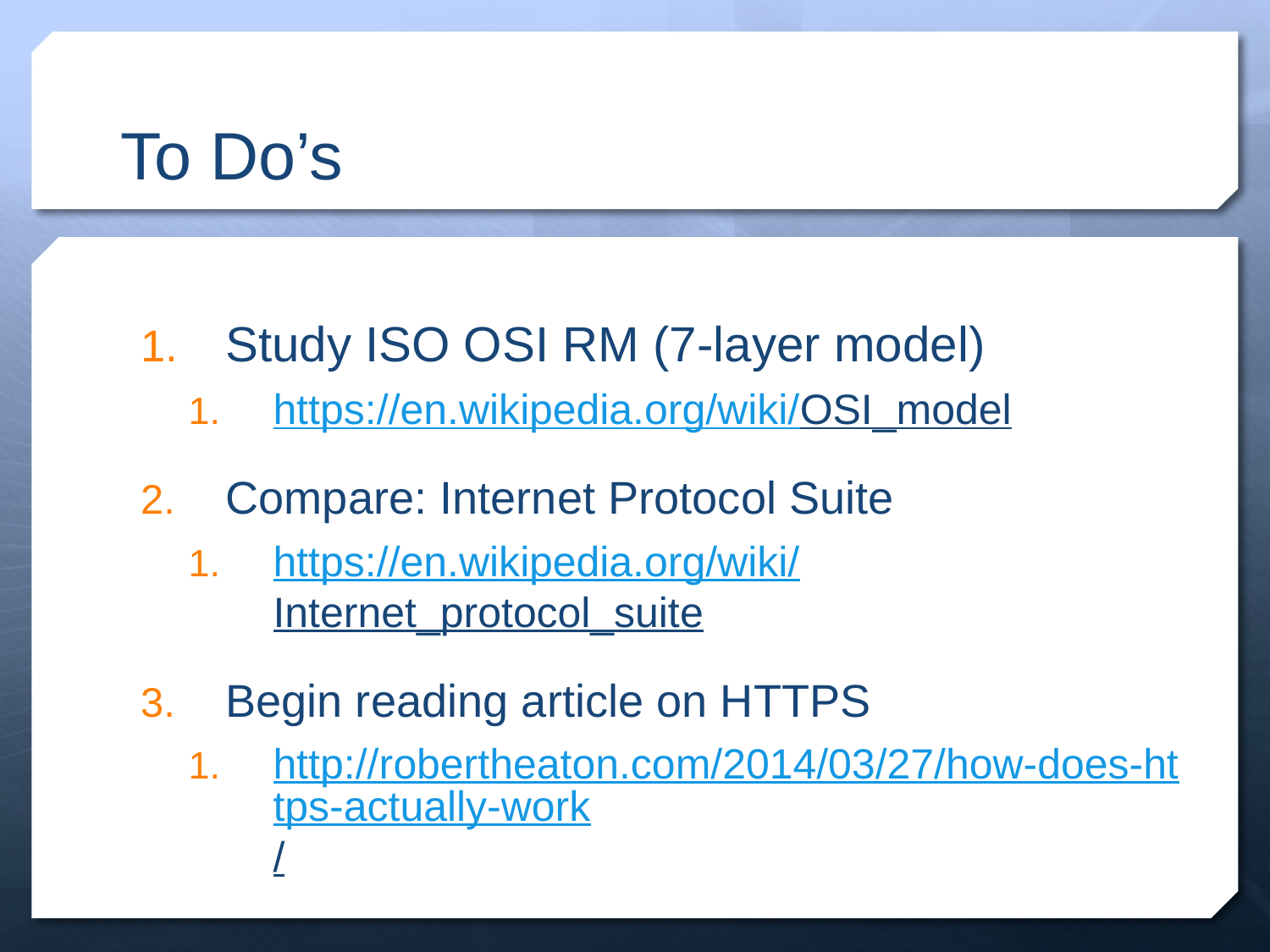

# To Do’s
Study ISO OSI RM (7-layer model)
https://en.wikipedia.org/wiki/OSI_model
Compare: Internet Protocol Suite
https://en.wikipedia.org/wiki/Internet_protocol_suite
Begin reading article on HTTPS
http://robertheaton.com/2014/03/27/how-does-https-actually-work/